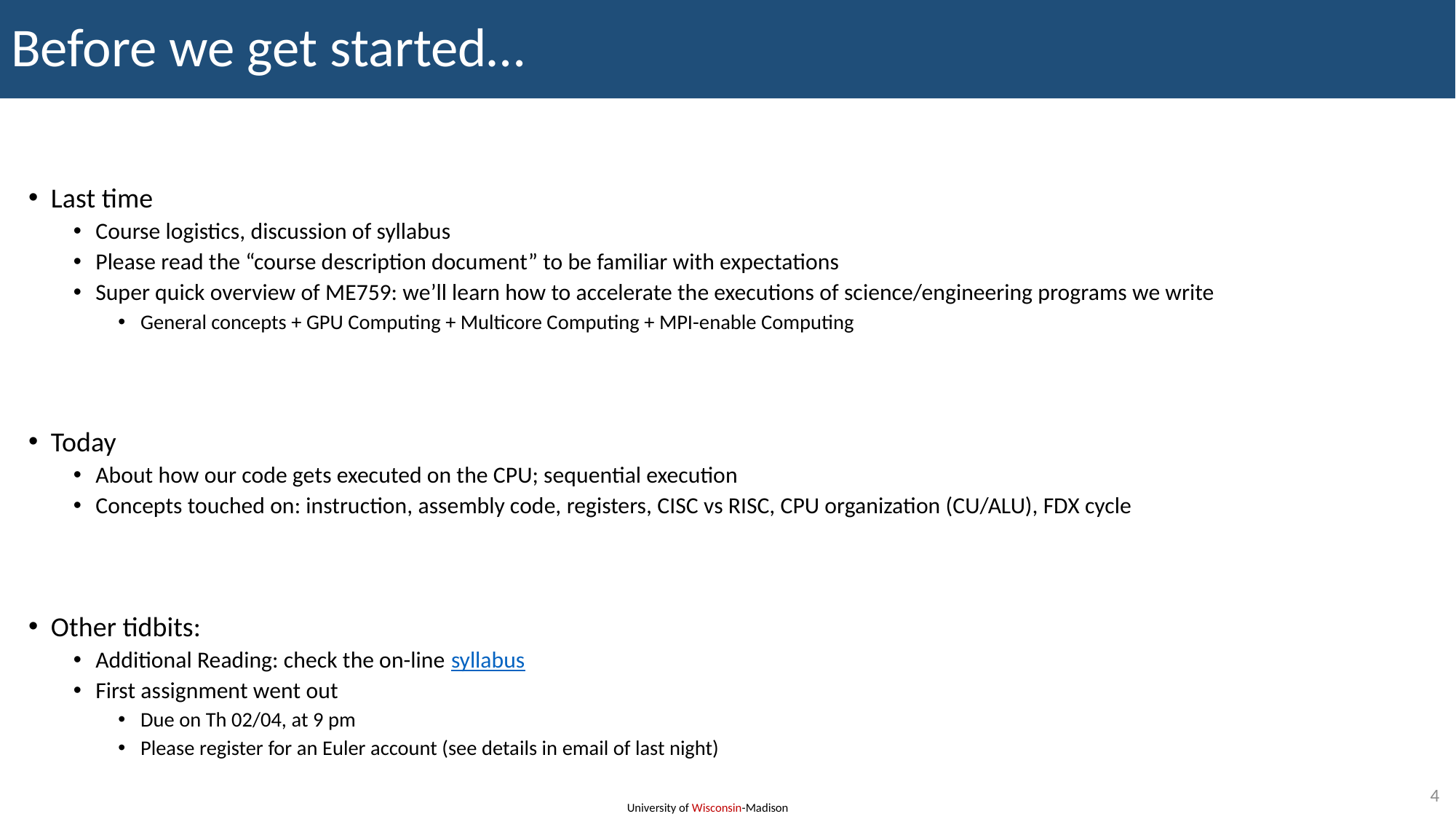

# Before we get started…
Last time
Course logistics, discussion of syllabus
Please read the “course description document” to be familiar with expectations
Super quick overview of ME759: we’ll learn how to accelerate the executions of science/engineering programs we write
General concepts + GPU Computing + Multicore Computing + MPI-enable Computing

Today
About how our code gets executed on the CPU; sequential execution
Concepts touched on: instruction, assembly code, registers, CISC vs RISC, CPU organization (CU/ALU), FDX cycle

Other tidbits:
Additional Reading: check the on-line syllabus
First assignment went out
Due on Th 02/04, at 9 pm
Please register for an Euler account (see details in email of last night)

4